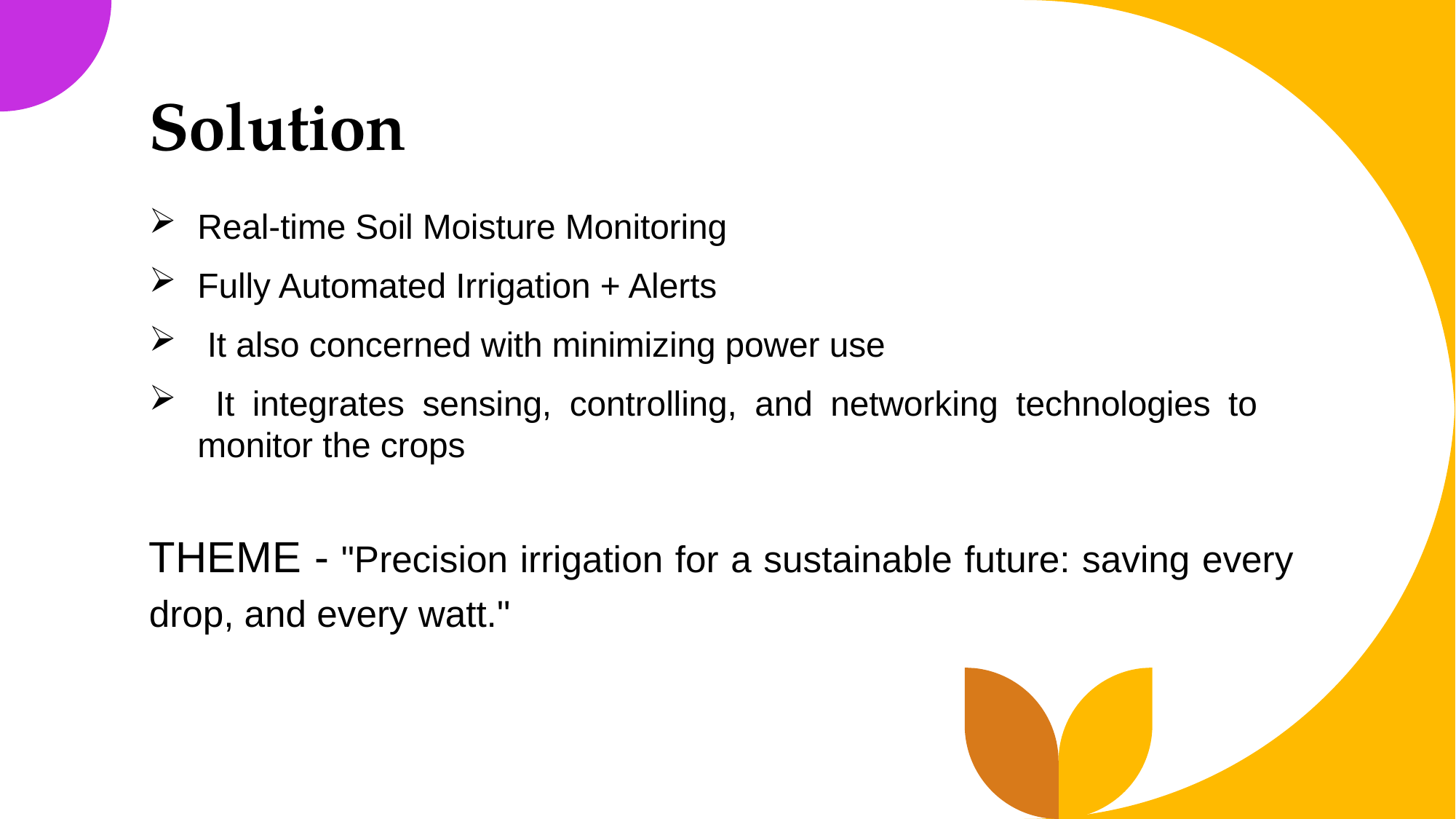

# Solution
Real-time Soil Moisture Monitoring
Fully Automated Irrigation + Alerts
 It also concerned with minimizing power use
 It integrates sensing, controlling, and networking technologies to   monitor the crops

THEME - "Precision irrigation for a sustainable future: saving every drop, and every watt."